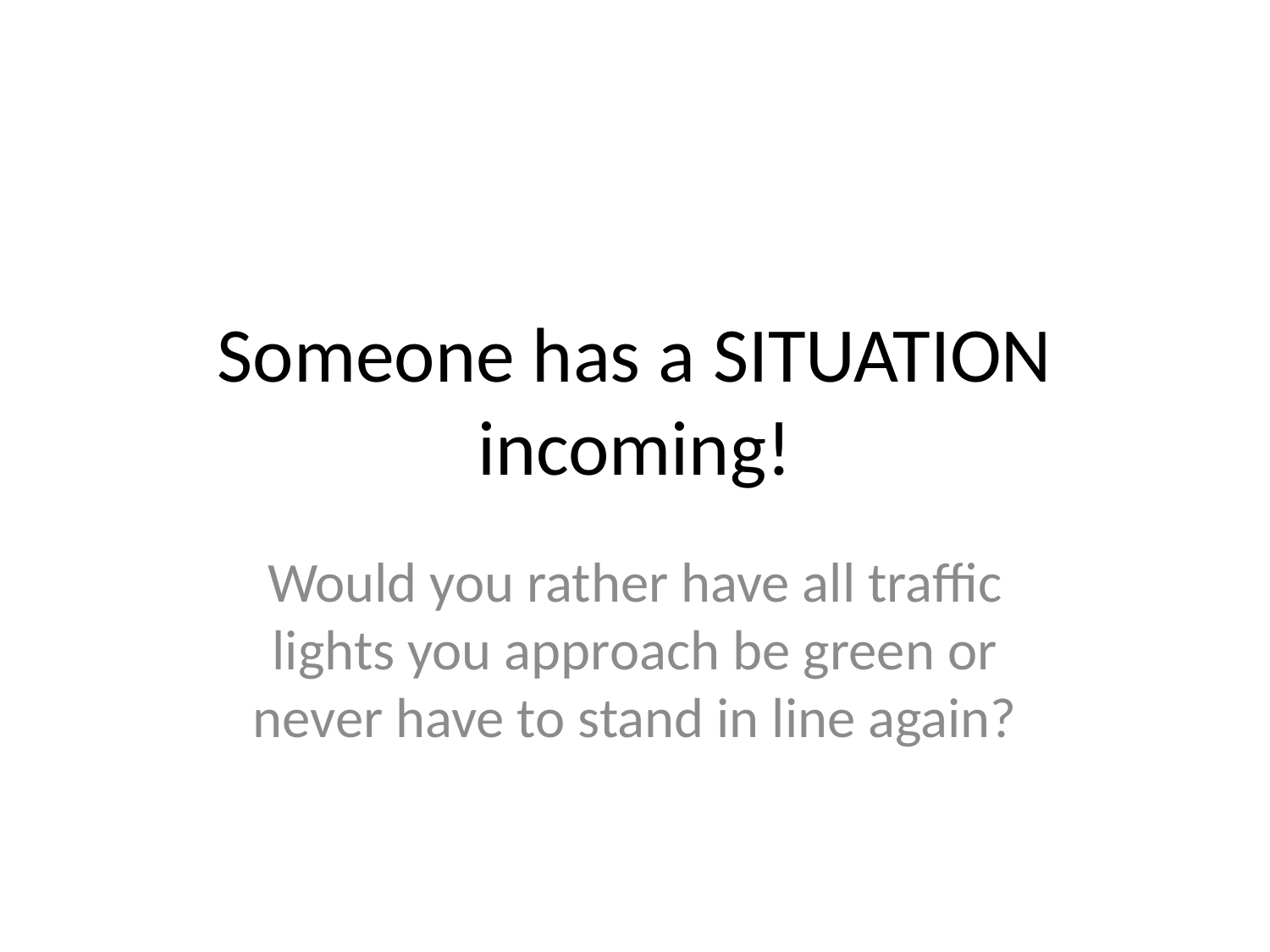

# Someone has a SITUATION incoming!
Would you rather have all traffic lights you approach be green or never have to stand in line again?